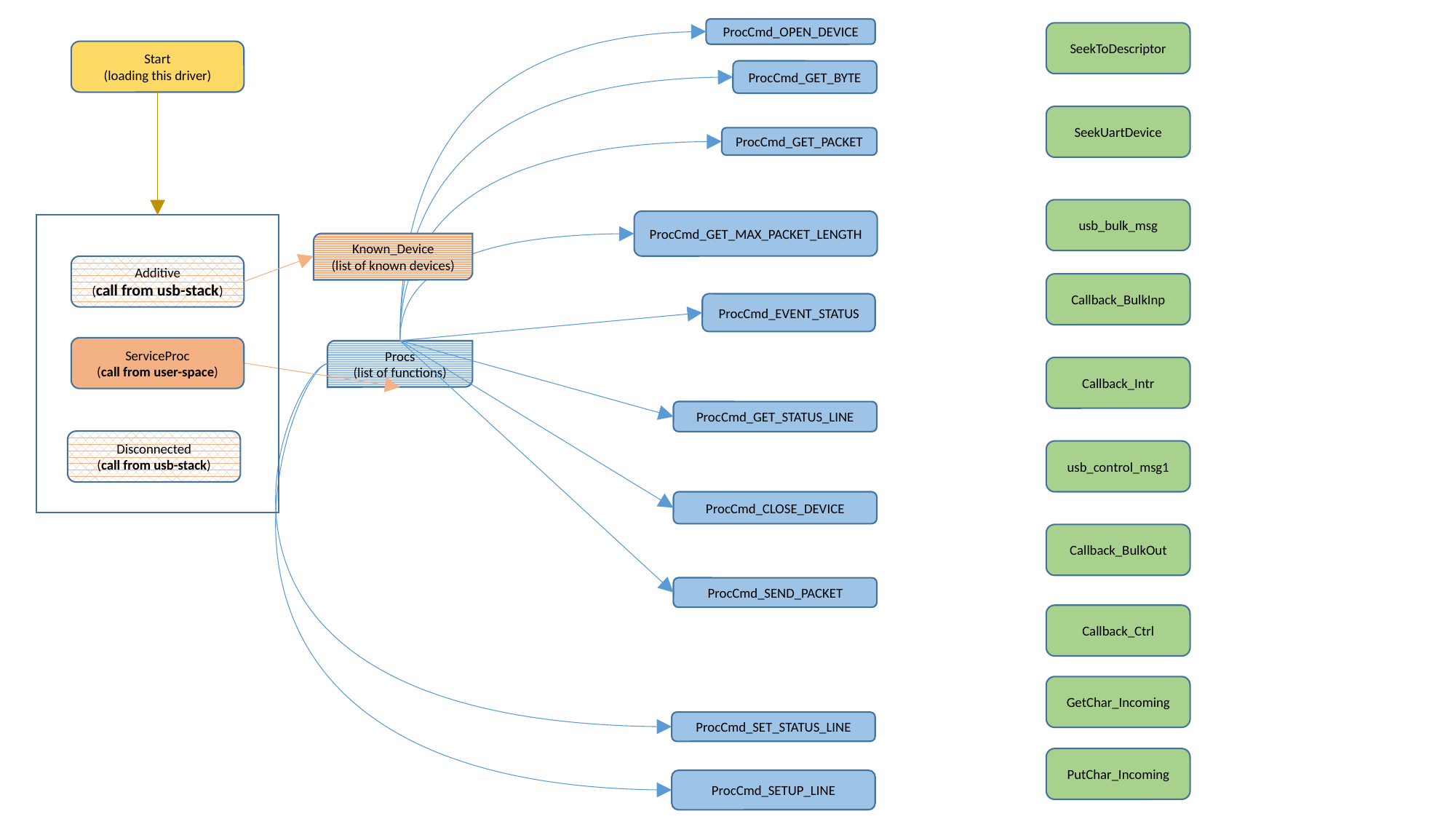

ProcCmd_OPEN_DEVICE
SeekToDescriptor
Start
(loading this driver)
ProcCmd_GET_BYTE
SeekUartDevice
ProcCmd_GET_PACKET
usb_bulk_msg
ProcCmd_GET_MAX_PACKET_LENGTH

Additive
(call from usb-stack)
ServiceProc
(call from user-space)
Disconnected
(call from usb-stack)
Known_Device
(list of known devices)
Callback_BulkInp
ProcCmd_EVENT_STATUS
Procs
(list of functions)
Callback_Intr
ProcCmd_GET_STATUS_LINE
usb_control_msg1
ProcCmd_CLOSE_DEVICE
Callback_BulkOut
ProcCmd_SEND_PACKET
Callback_Ctrl
GetChar_Incoming
ProcCmd_SET_STATUS_LINE
PutChar_Incoming
ProcCmd_SETUP_LINE